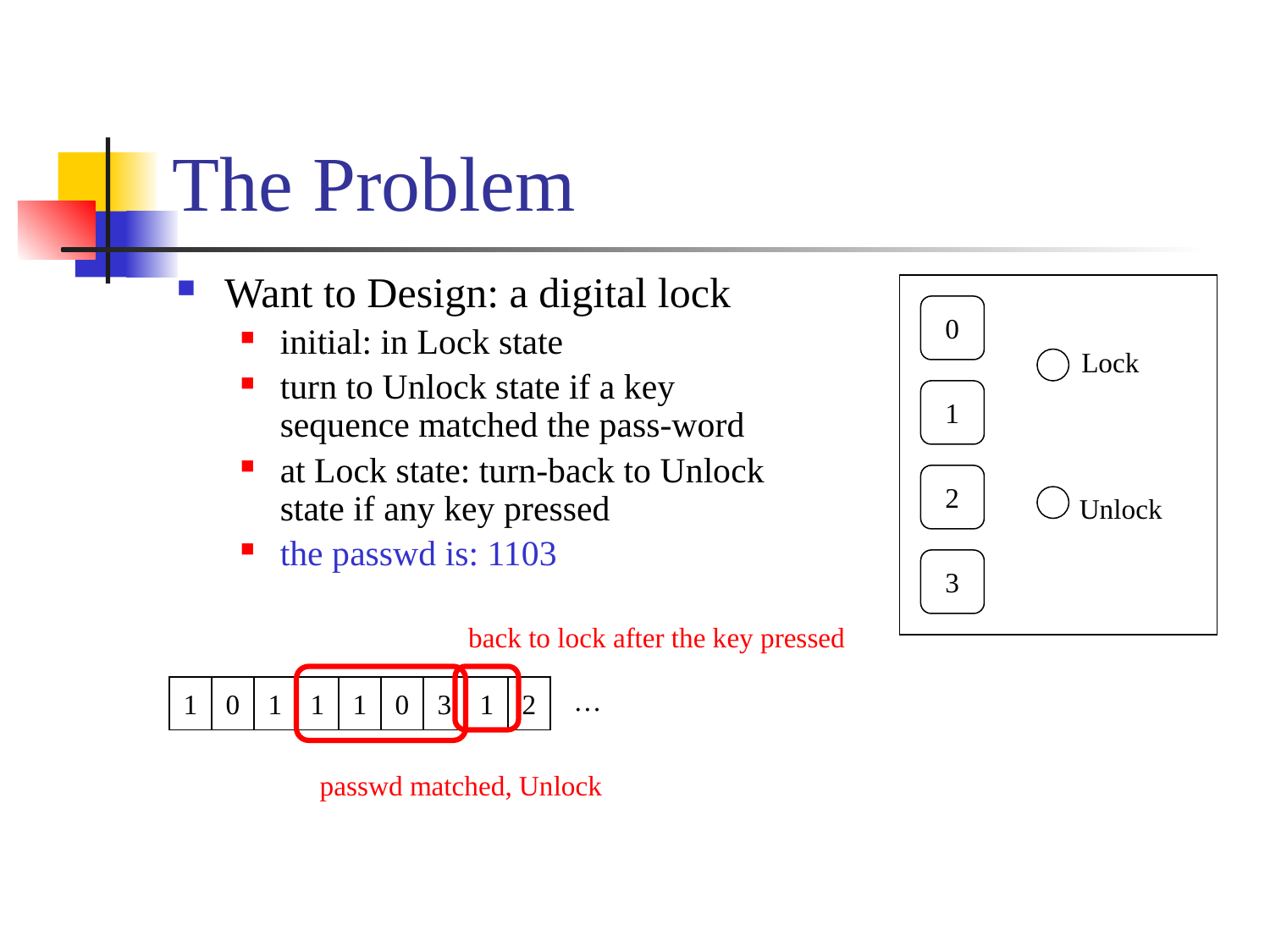

# The Problem
Want to Design: a digital lock
initial: in Lock state
turn to Unlock state if a key sequence matched the pass-word
at Lock state: turn-back to Unlock state if any key pressed
the passwd is: 1103

0
Lock

1
2
Unlock

3
back to lock after the key pressed

passwd matched, Unlock
1
0
1
1
1
0
3
1
2
…